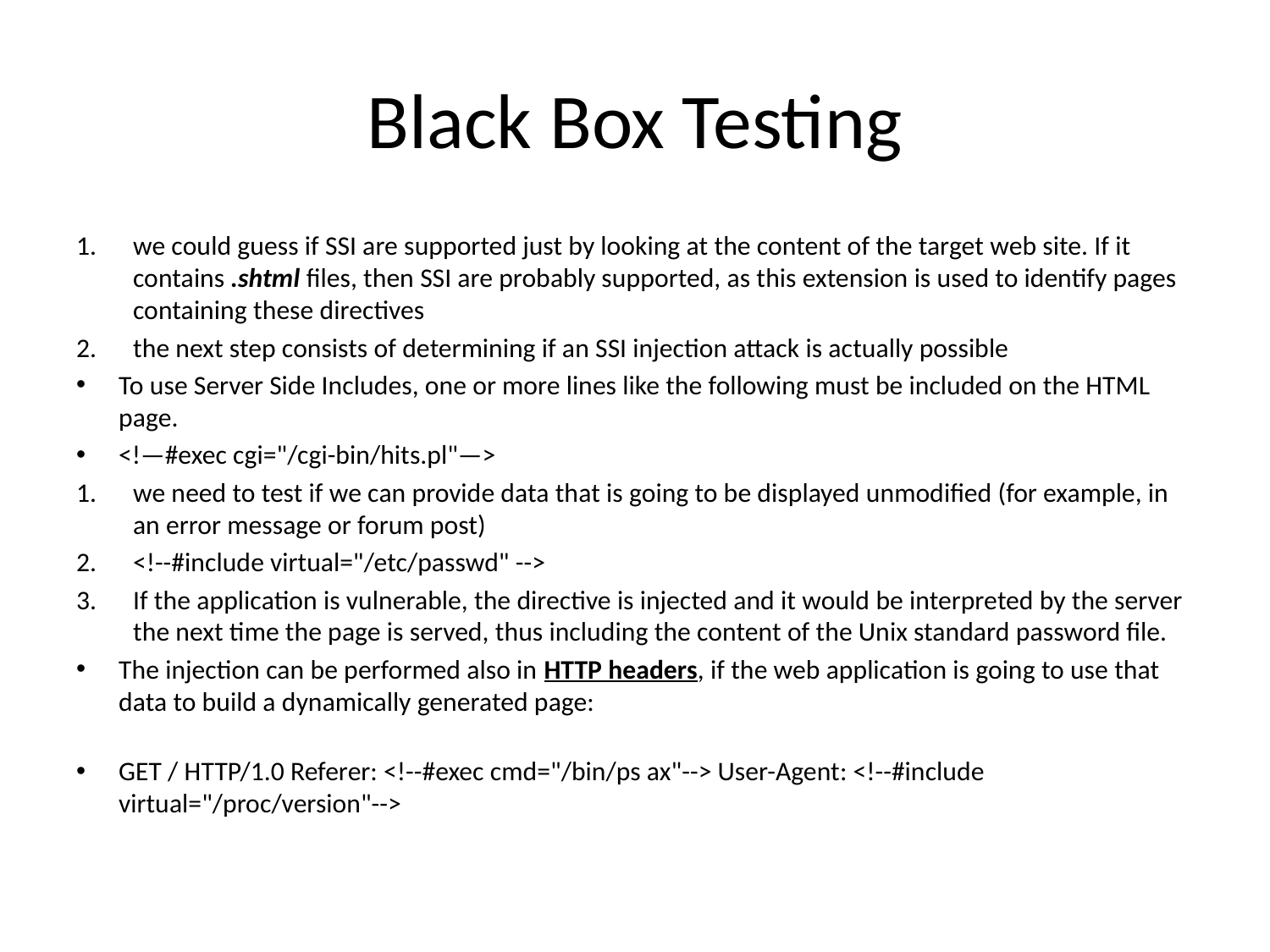

# Black Box Testing
we could guess if SSI are supported just by looking at the content of the target web site. If it contains .shtml files, then SSI are probably supported, as this extension is used to identify pages containing these directives
the next step consists of determining if an SSI injection attack is actually possible
To use Server Side Includes, one or more lines like the following must be included on the HTML page.
<!—#exec cgi="/cgi-bin/hits.pl"—>
we need to test if we can provide data that is going to be displayed unmodified (for example, in an error message or forum post)
<!--#include virtual="/etc/passwd" -->
If the application is vulnerable, the directive is injected and it would be interpreted by the server the next time the page is served, thus including the content of the Unix standard password file.
The injection can be performed also in HTTP headers, if the web application is going to use that data to build a dynamically generated page:
GET / HTTP/1.0 Referer: <!--#exec cmd="/bin/ps ax"--> User-Agent: <!--#include virtual="/proc/version"-->